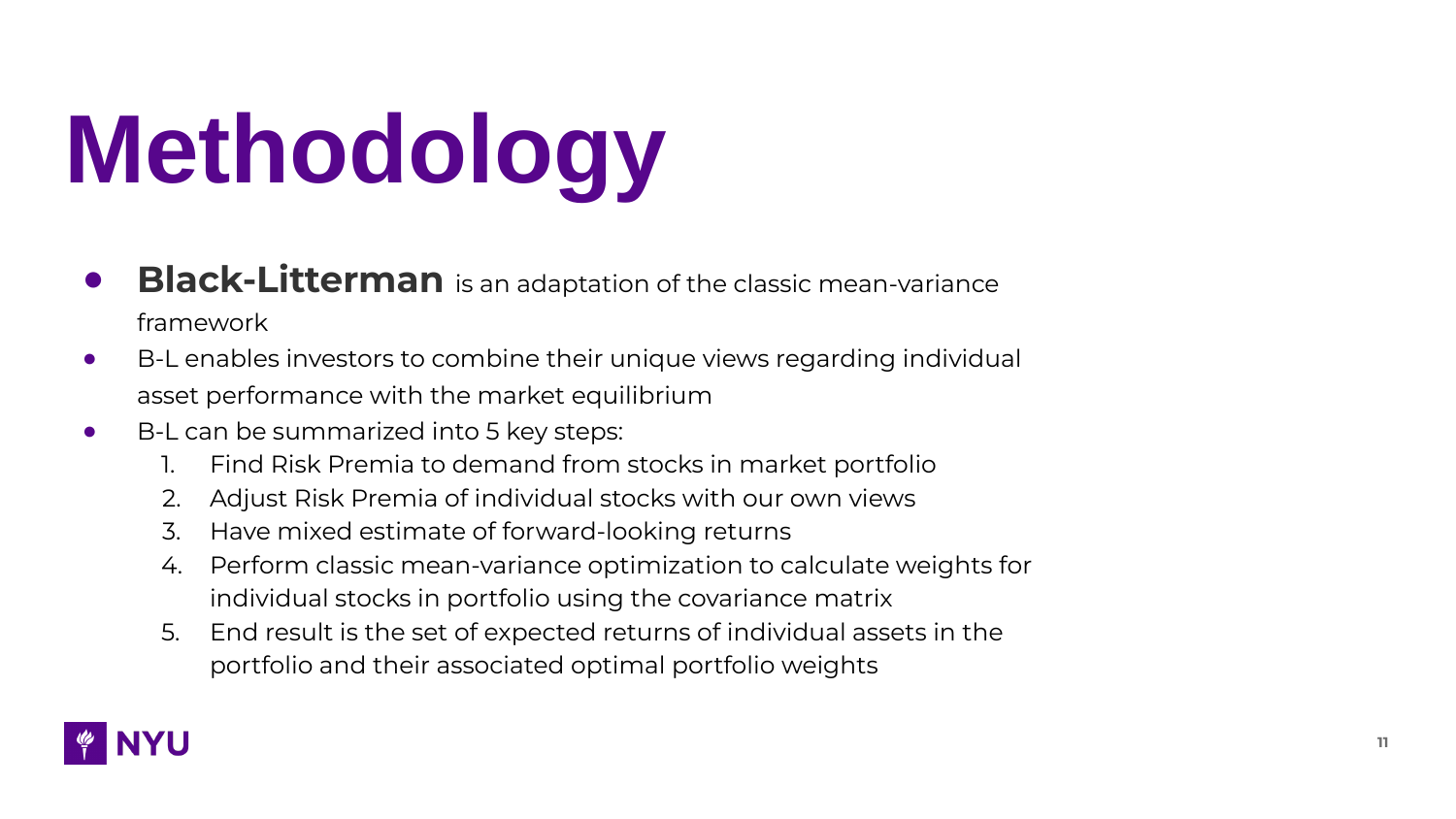

# Methodology
Black-Litterman is an adaptation of the classic mean-variance framework
B-L enables investors to combine their unique views regarding individual asset performance with the market equilibrium
B-L can be summarized into 5 key steps:
Find Risk Premia to demand from stocks in market portfolio
Adjust Risk Premia of individual stocks with our own views
Have mixed estimate of forward-looking returns
Perform classic mean-variance optimization to calculate weights for individual stocks in portfolio using the covariance matrix
End result is the set of expected returns of individual assets in the portfolio and their associated optimal portfolio weights